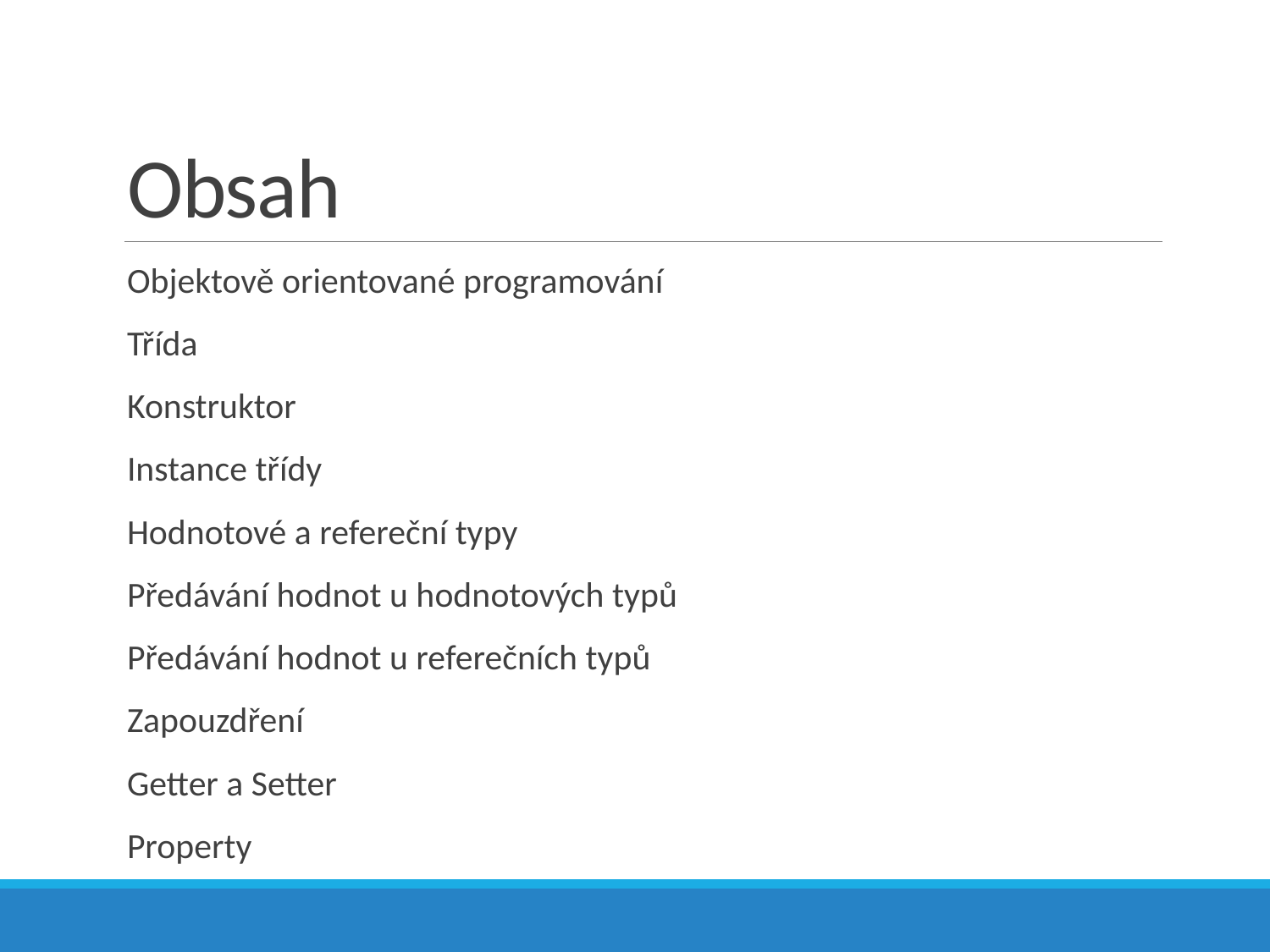

# Obsah
Objektově orientované programování
Třída
Konstruktor
Instance třídy
Hodnotové a refereční typy
Předávání hodnot u hodnotových typů
Předávání hodnot u referečních typů
Zapouzdření
Getter a Setter
Property